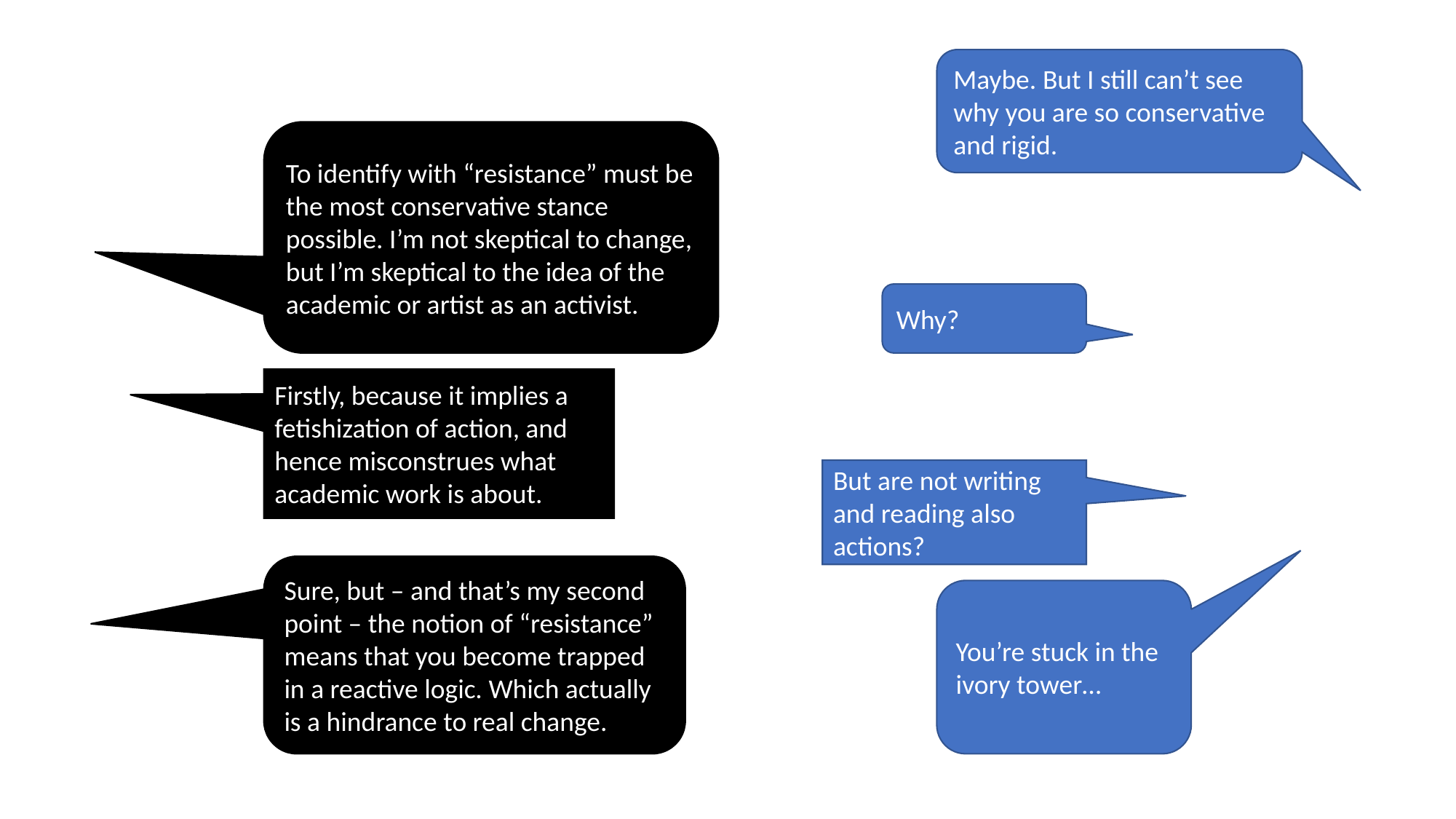

#
Maybe. But I still can’t see why you are so conservative and rigid.
To identify with “resistance” must be the most conservative stance possible. I’m not skeptical to change, but I’m skeptical to the idea of the academic or artist as an activist.

Why?
Firstly, because it implies a fetishization of action, and hence misconstrues what academic work is about.
But are not writing and reading also actions?
Sure, but – and that’s my second point – the notion of “resistance” means that you become trapped in a reactive logic. Which actually is a hindrance to real change.
You’re stuck in the ivory tower…